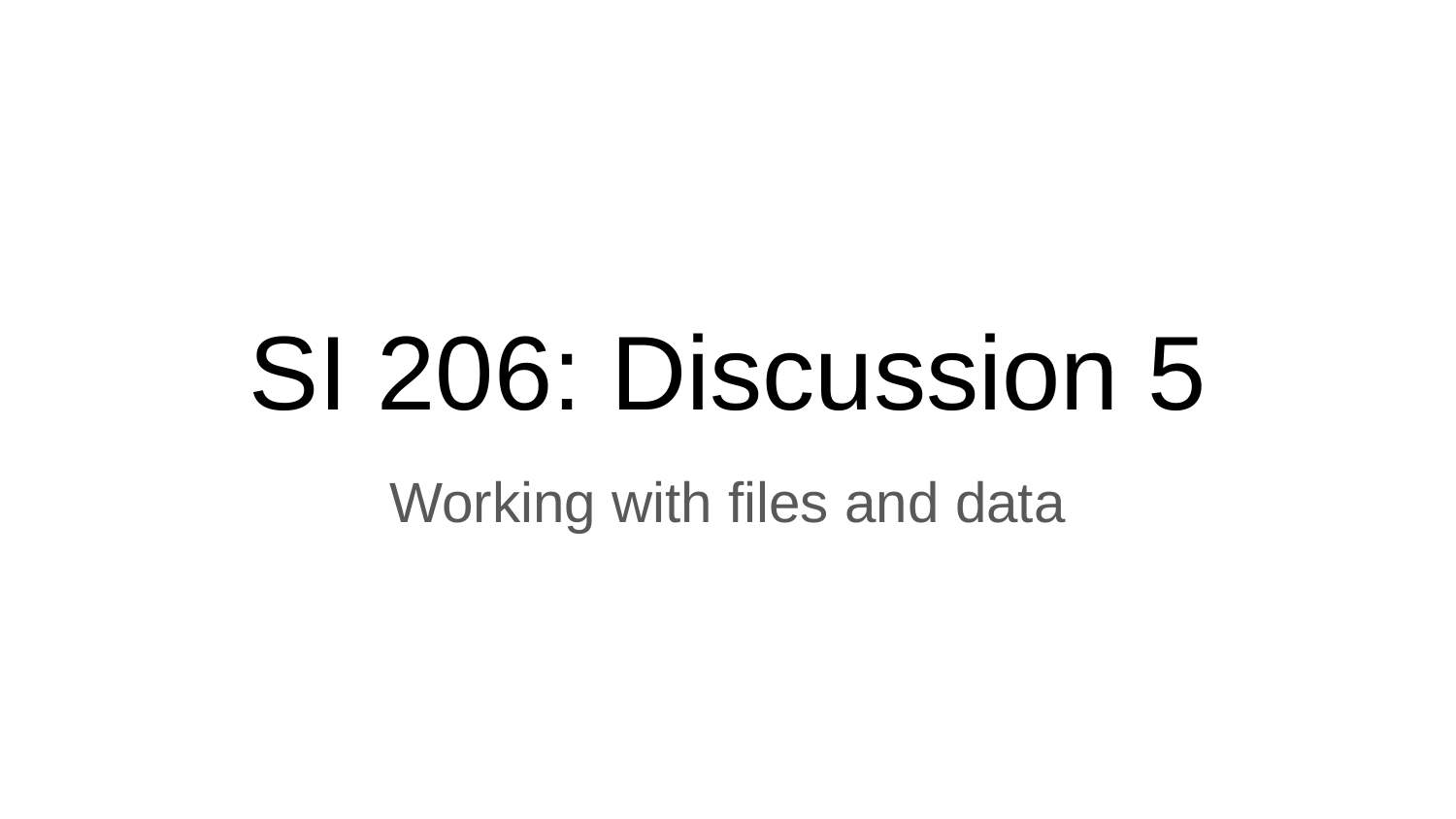

# SI 206: Discussion 5
Working with files and data